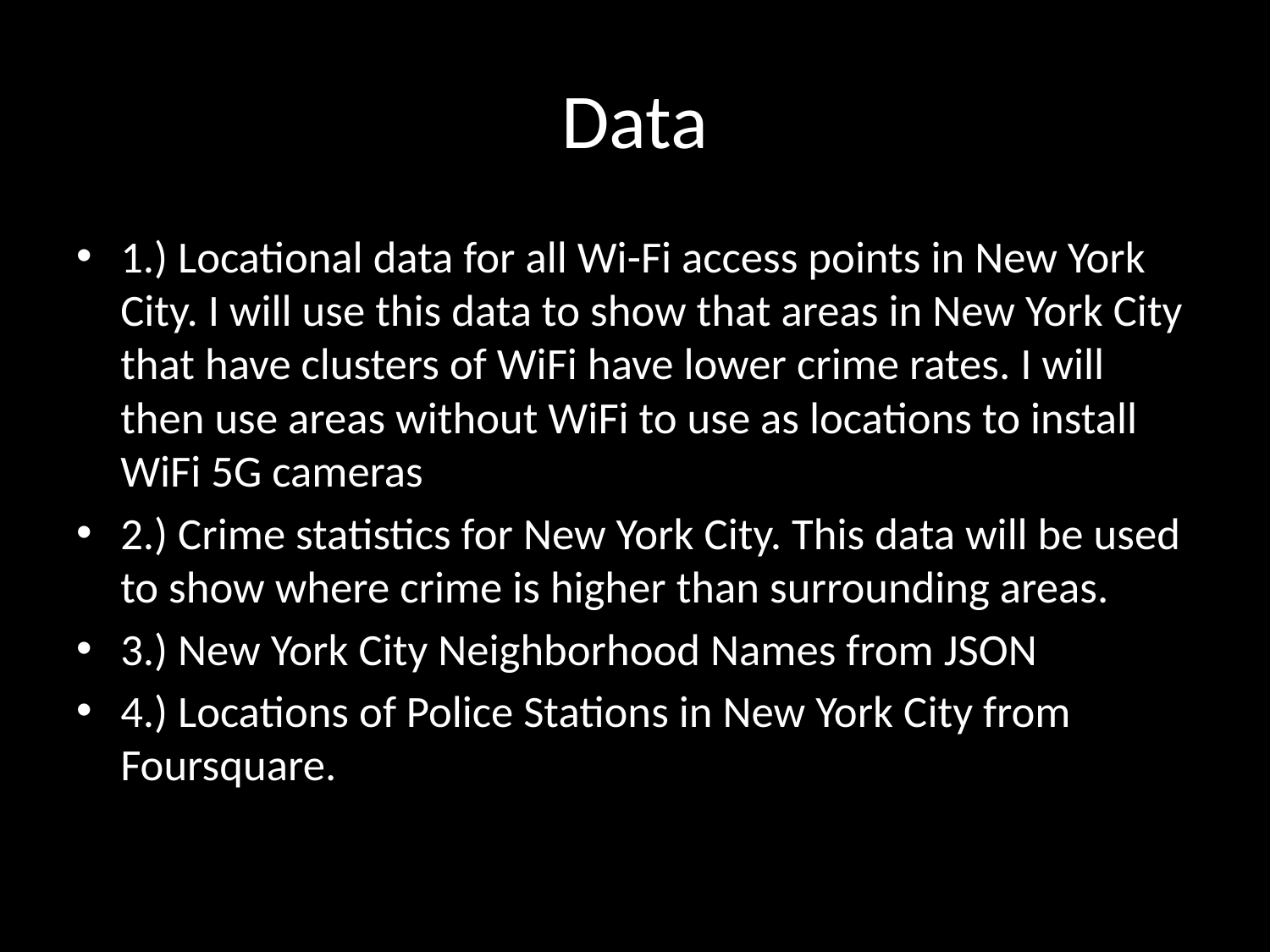

# Data
1.) Locational data for all Wi-Fi access points in New York City. I will use this data to show that areas in New York City that have clusters of WiFi have lower crime rates. I will then use areas without WiFi to use as locations to install WiFi 5G cameras
2.) Crime statistics for New York City. This data will be used to show where crime is higher than surrounding areas.
3.) New York City Neighborhood Names from JSON
4.) Locations of Police Stations in New York City from Foursquare.